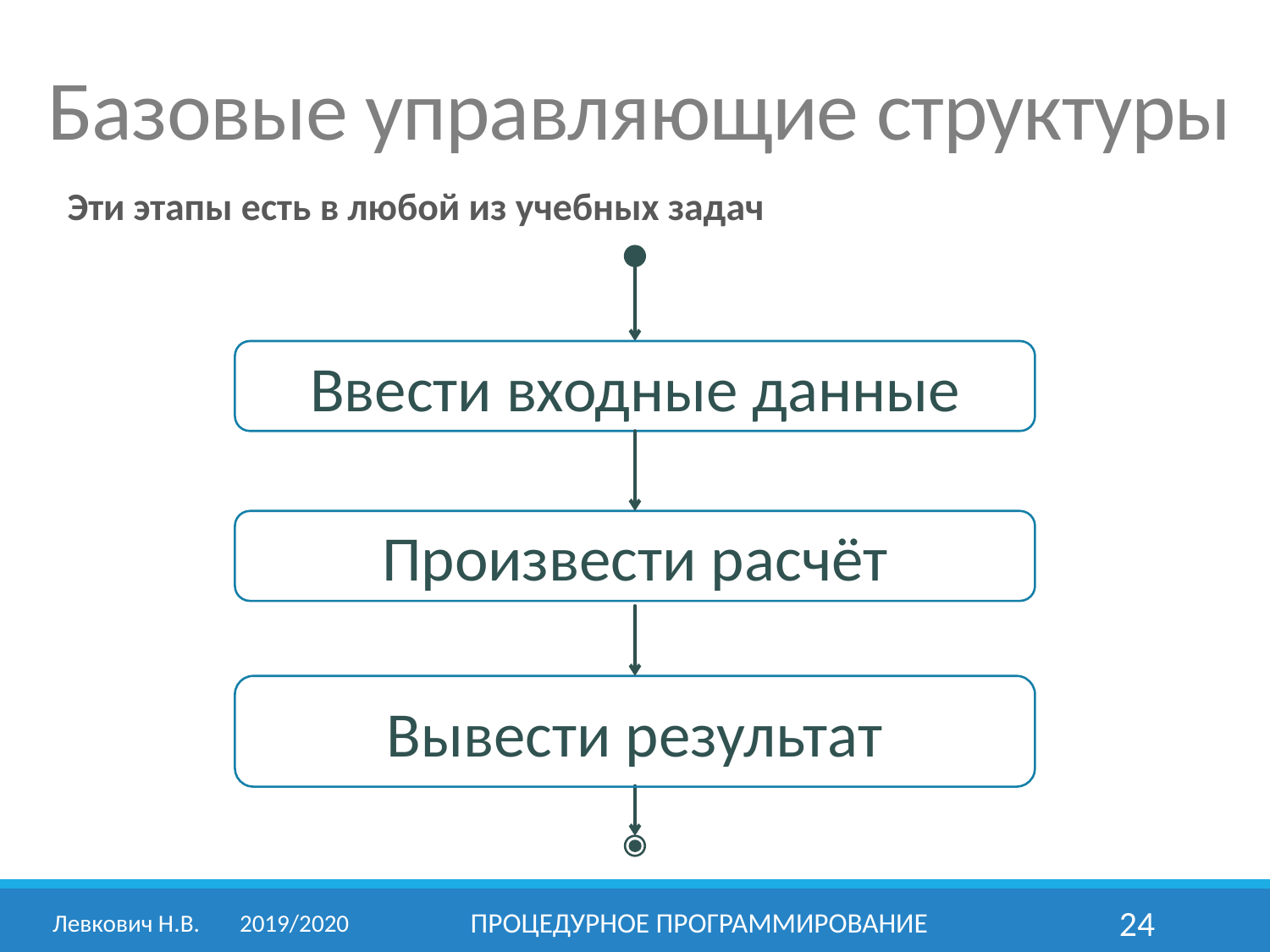

# Базовые управляющие структуры
Эти этапы есть в любой из учебных задач

Ввести входные данные
Произвести расчёт
Вывести результат

Левкович Н.В.	2019/2020
Процедурное программирование
24